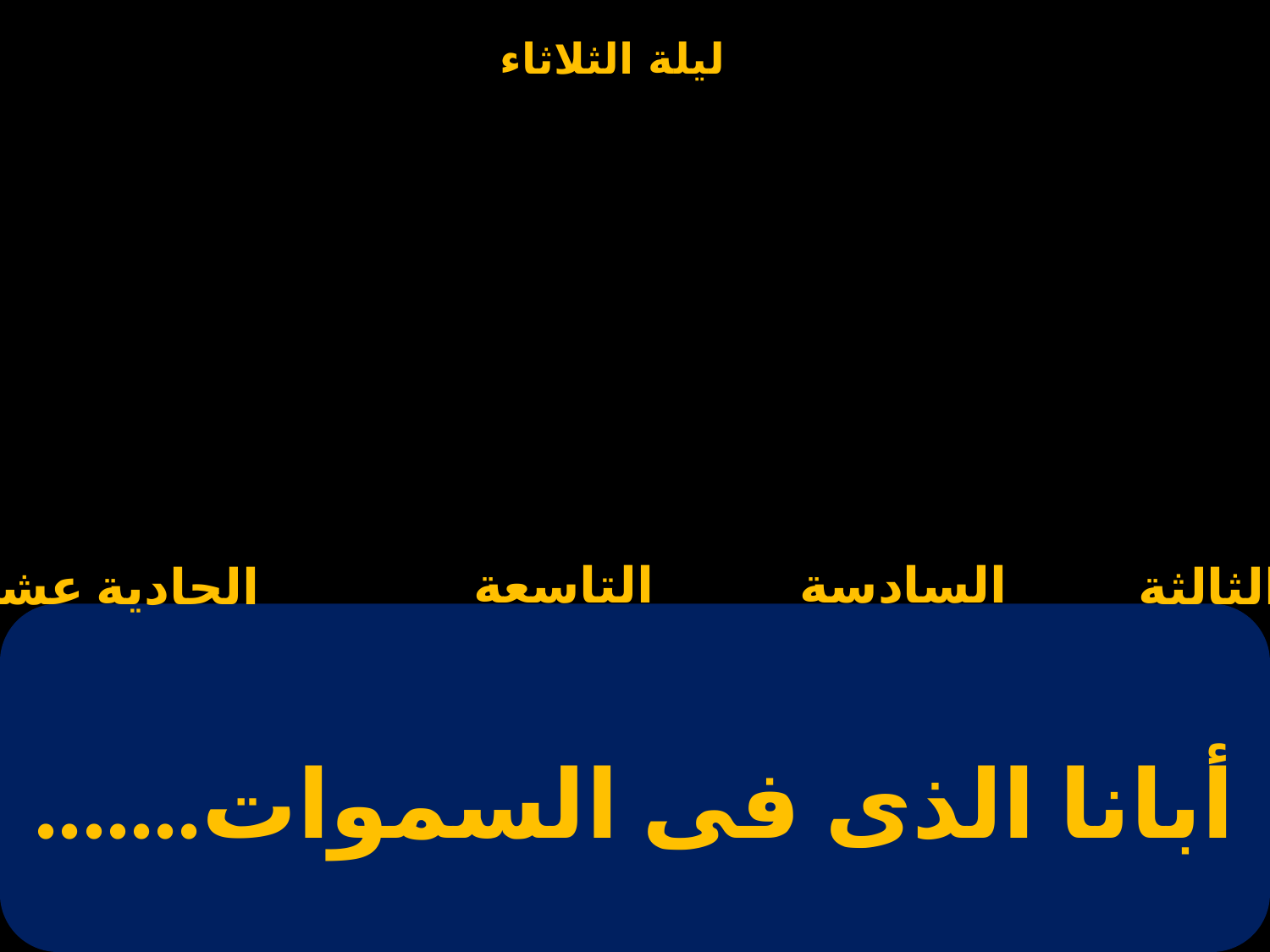

التاسعة
السادسة
الحادية عشر
الثالثة
| أبانا الذى فى السموات....... |
| --- |